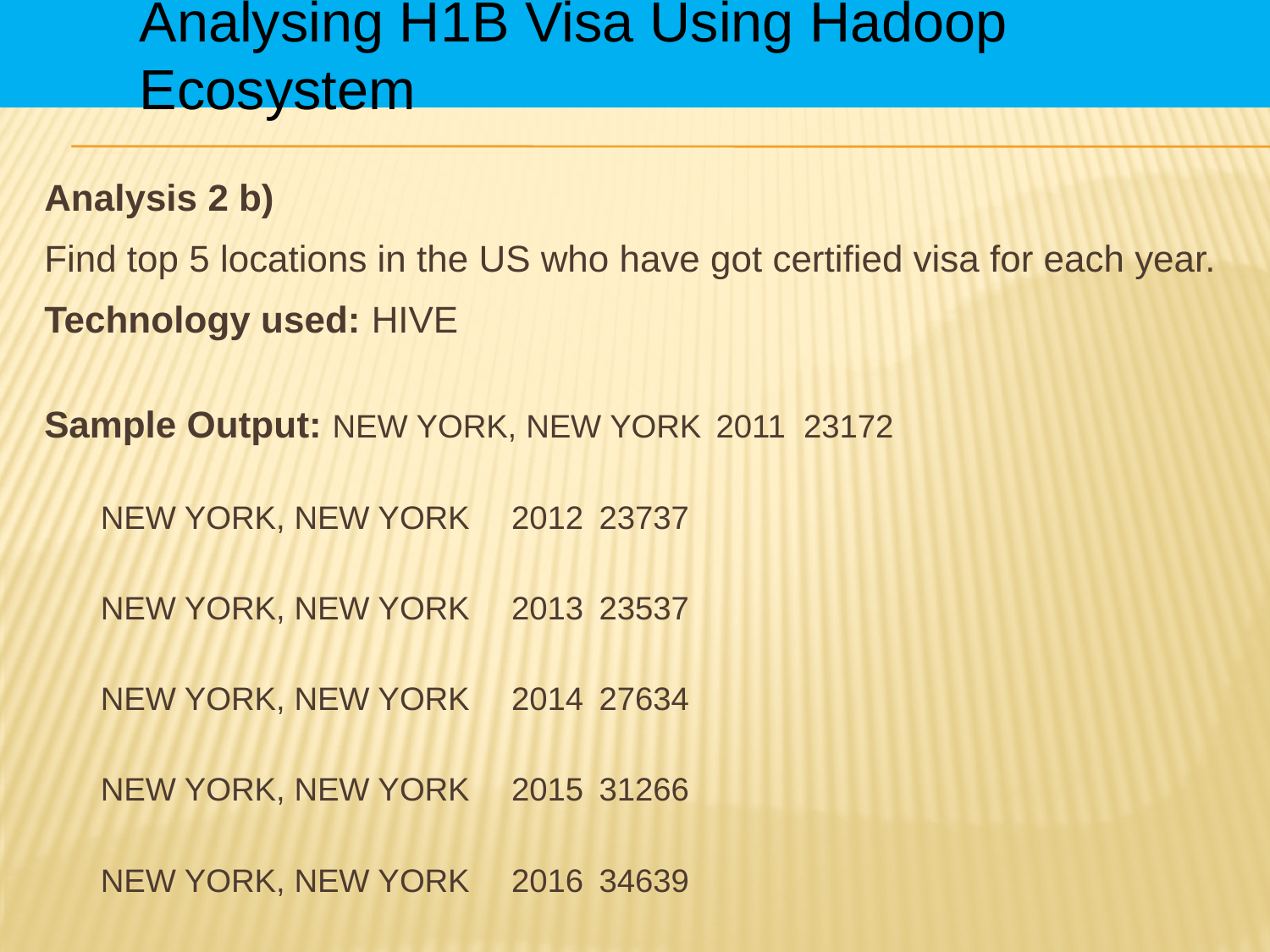

Analysing H1B Visa Using Hadoop Ecosystem
Analysis 2 b)
Find top 5 locations in the US who have got certified visa for each year.
Technology used: HIVE

Sample Output: NEW YORK, NEW YORK		2011	23172

  		   NEW YORK, NEW YORK		2012	23737

 		   NEW YORK, NEW YORK		2013	23537

		   NEW YORK, NEW YORK		2014	27634

		   NEW YORK, NEW YORK		2015	31266

		   NEW YORK, NEW YORK		2016	34639